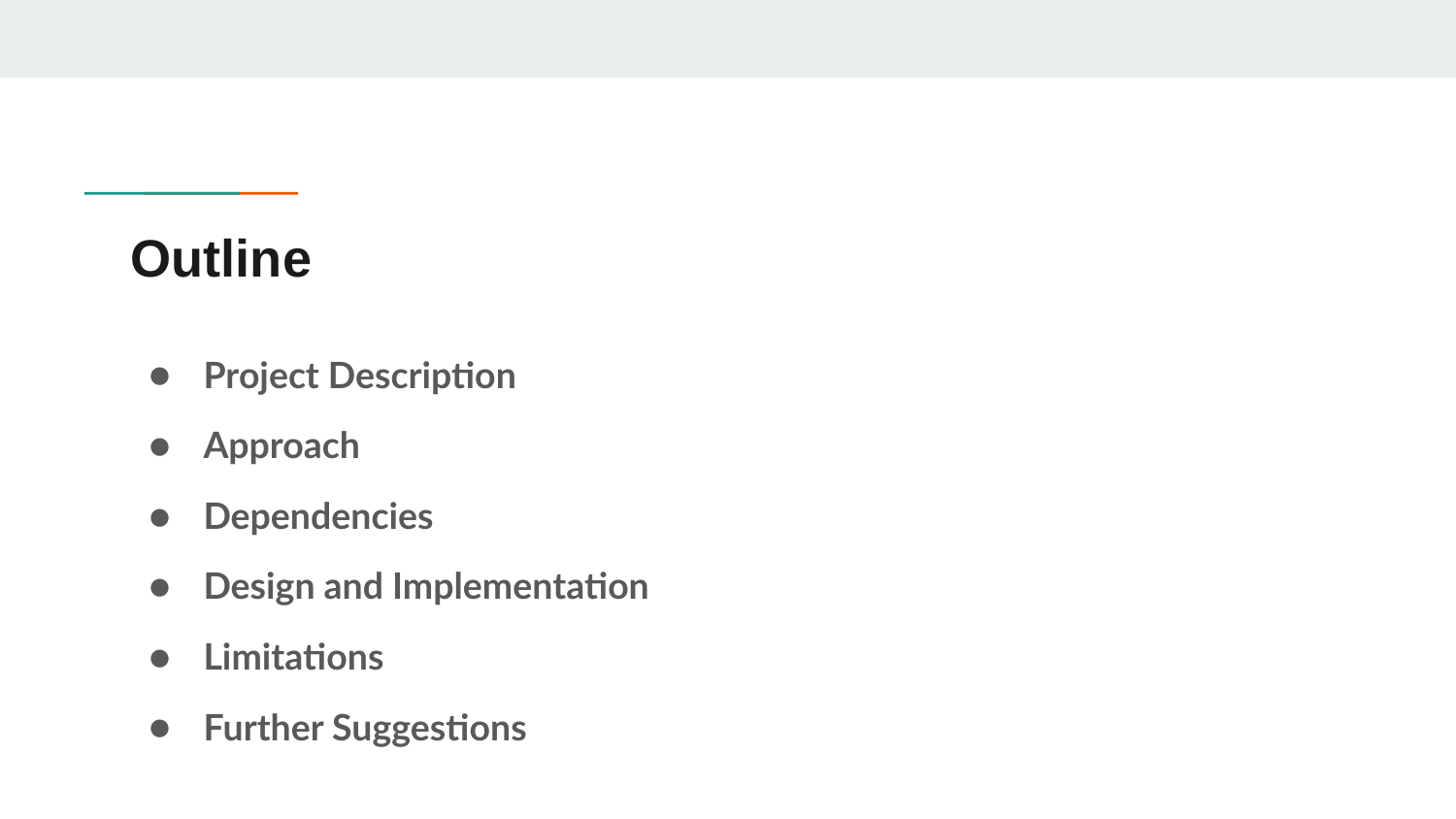

# Outline
Project Description
Approach
Dependencies
Design and Implementation
Limitations
Further Suggestions